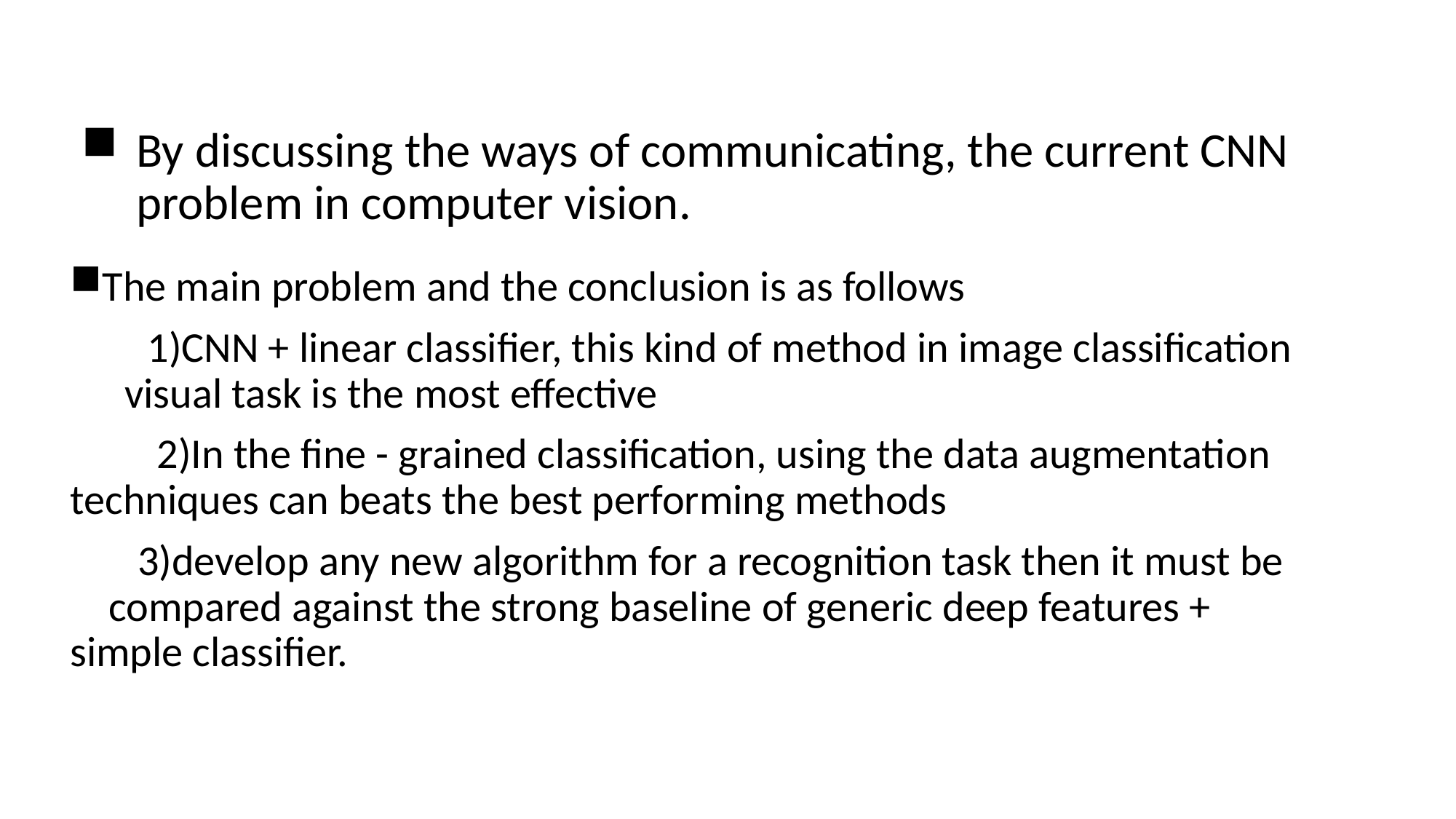

# By discussing the ways of communicating, the current CNN problem in computer vision.

The main problem and the conclusion is as follows
        1)CNN + linear classifier, this kind of method in image classification visual task is the most effective
         2)In the fine - grained classification, using the data augmentation    techniques can beats the best performing methods
       3)develop any new algorithm for a recognition task then it must be       compared against the strong baseline of generic deep features + simple classifier.